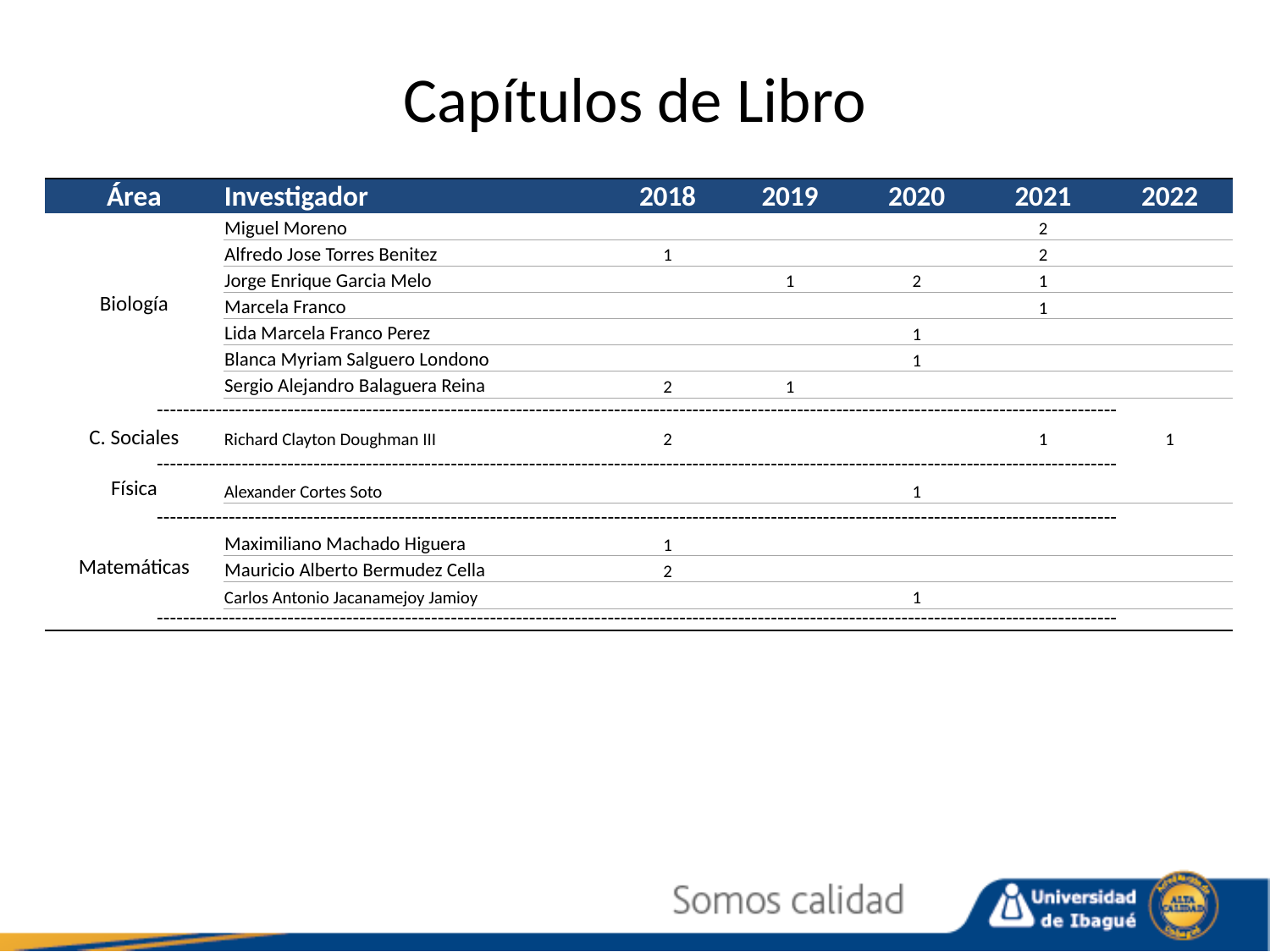

# Capítulos de Libro
| Área | Investigador | 2018 | 2019 | 2020 | 2021 | 2022 |
| --- | --- | --- | --- | --- | --- | --- |
| Biología | Miguel Moreno |  |  |  | 2 |  |
| Biología | Alfredo Jose Torres Benitez | 1 |  |  | 2 |  |
| Biología | Jorge Enrique Garcia Melo |  | 1 | 2 | 1 |  |
| Biología | Marcela Franco |  |  |  | 1 |  |
| Biología | Lida Marcela Franco Perez |  |  | 1 |  |  |
| Biología | Blanca Myriam Salguero Londono |  |  | 1 |  |  |
| Biología | Sergio Alejandro Balaguera Reina | 2 | 1 |  |  |  |
| --------------------------------------------------------------------------------------------------------------------------------------------------- |  |  |  |  |  |  |
| C. Sociales | Richard Clayton Doughman III | 2 |  |  | 1 | 1 |
| --------------------------------------------------------------------------------------------------------------------------------------------------- |  | -------------------------------------------------------------------------------------------------- |  |  |  |  |
| Física | Alexander Cortes Soto |  |  | 1 |  |  |
| --------------------------------------------------------------------------------------------------------------------------------------------------- |  |  |  |  |  |  |
| Matemáticas | Maximiliano Machado Higuera | 1 |  |  |  |  |
| Matemáticas | Mauricio Alberto Bermudez Cella | 2 |  |  |  |  |
| Matemáticas | Carlos Antonio Jacanamejoy Jamioy |  |  | 1 |  |  |
| --------------------------------------------------------------------------------------------------------------------------------------------------- |  |  |  |  |  |  |